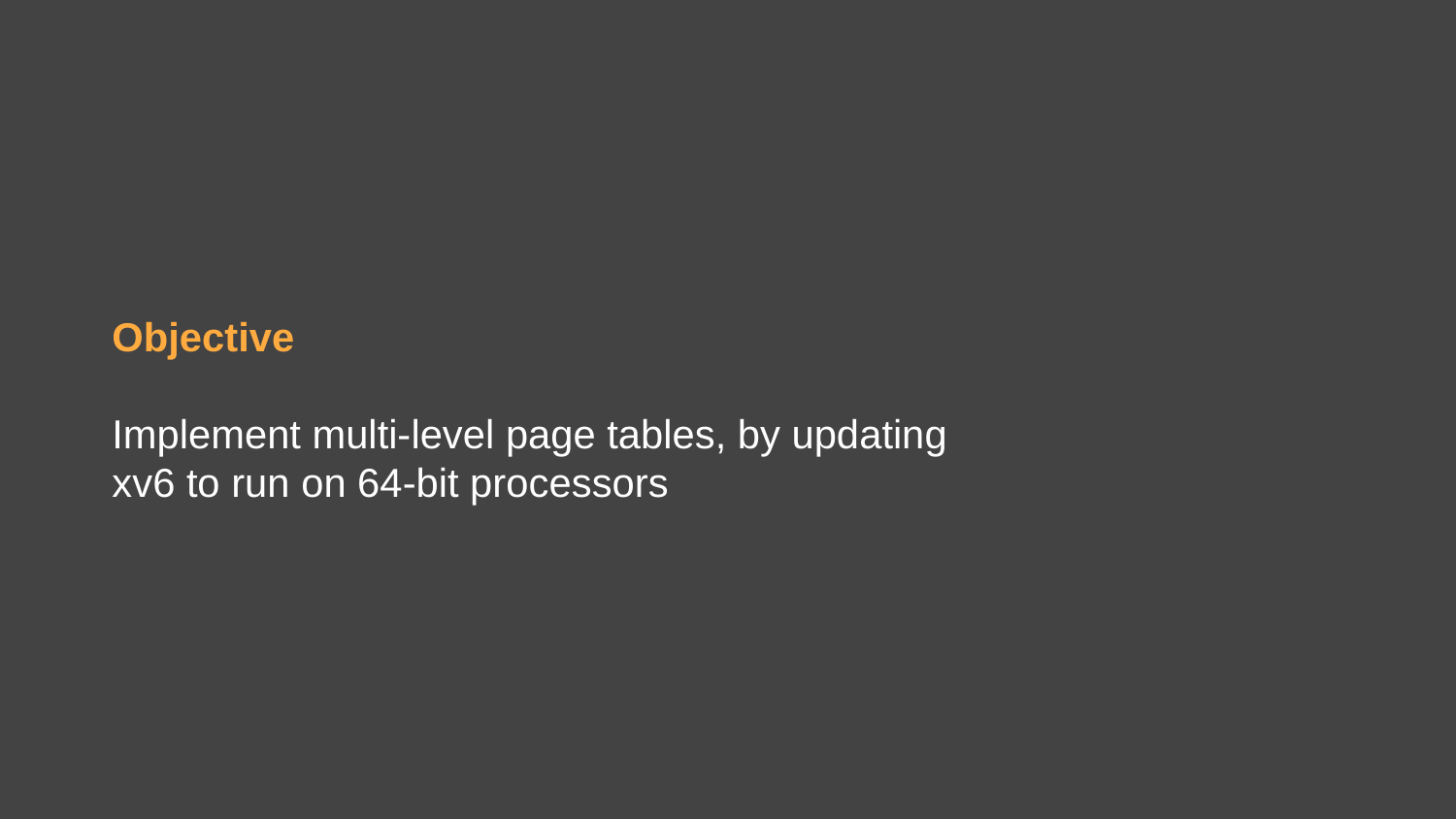

Objective

Implement multi-level page tables, by updating xv6 to run on 64-bit processors